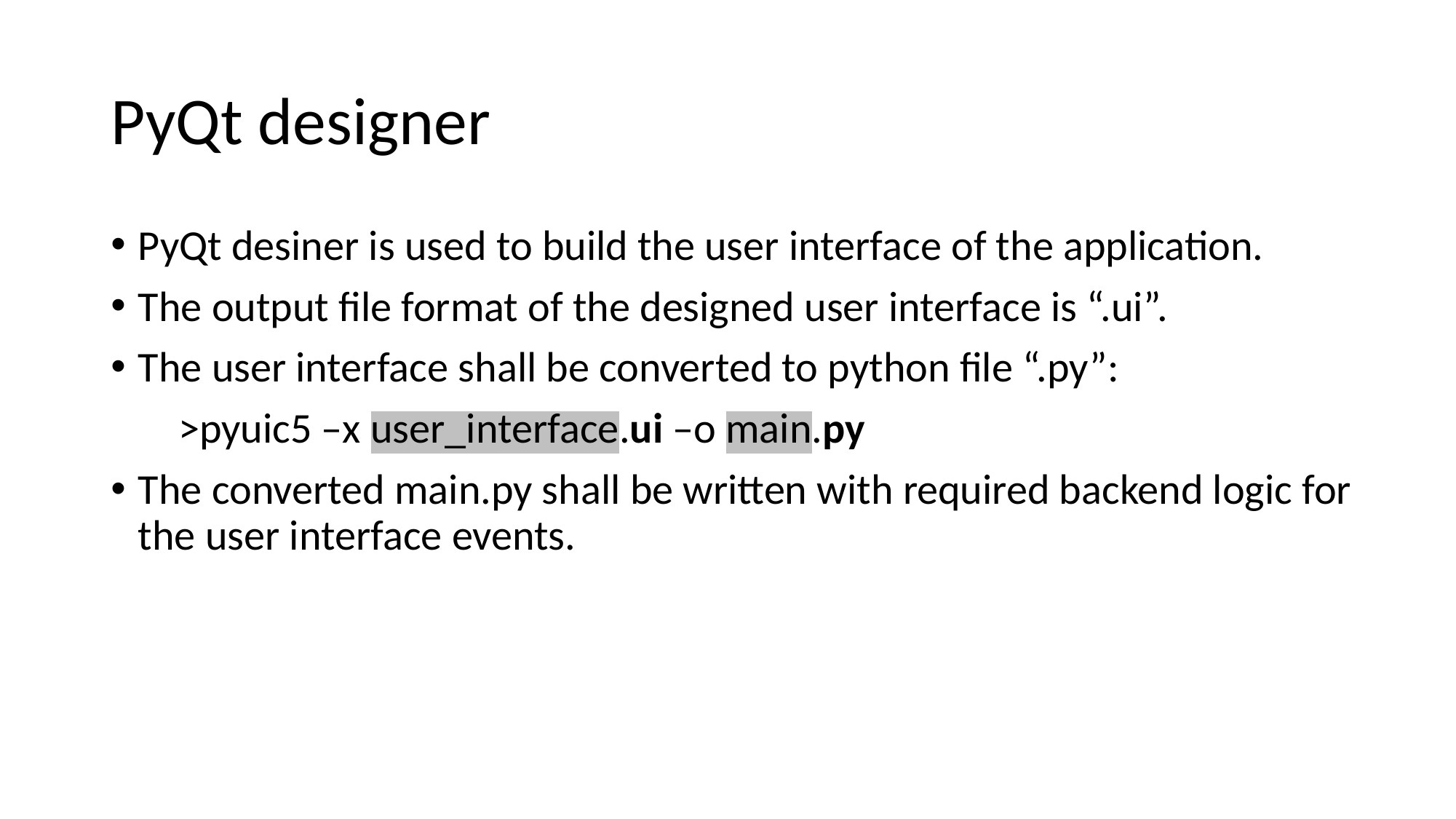

# PyQt designer
PyQt desiner is used to build the user interface of the application.
The output file format of the designed user interface is “.ui”.
The user interface shall be converted to python file “.py”:
       >pyuic5 –x user_interface.ui –o main.py
The converted main.py shall be written with required backend logic for the user interface events.